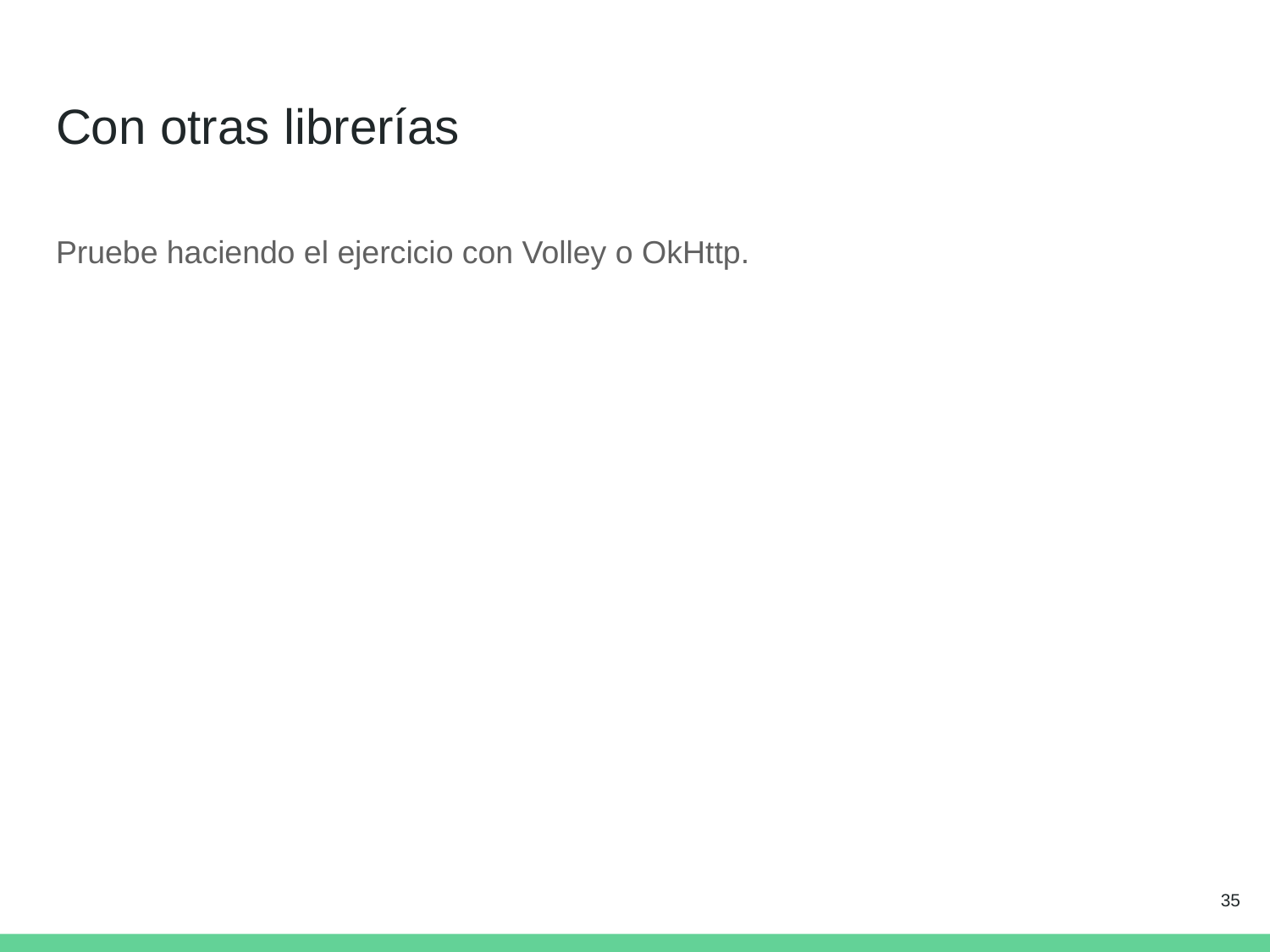

# Con otras librerías
Pruebe haciendo el ejercicio con Volley o OkHttp.
35